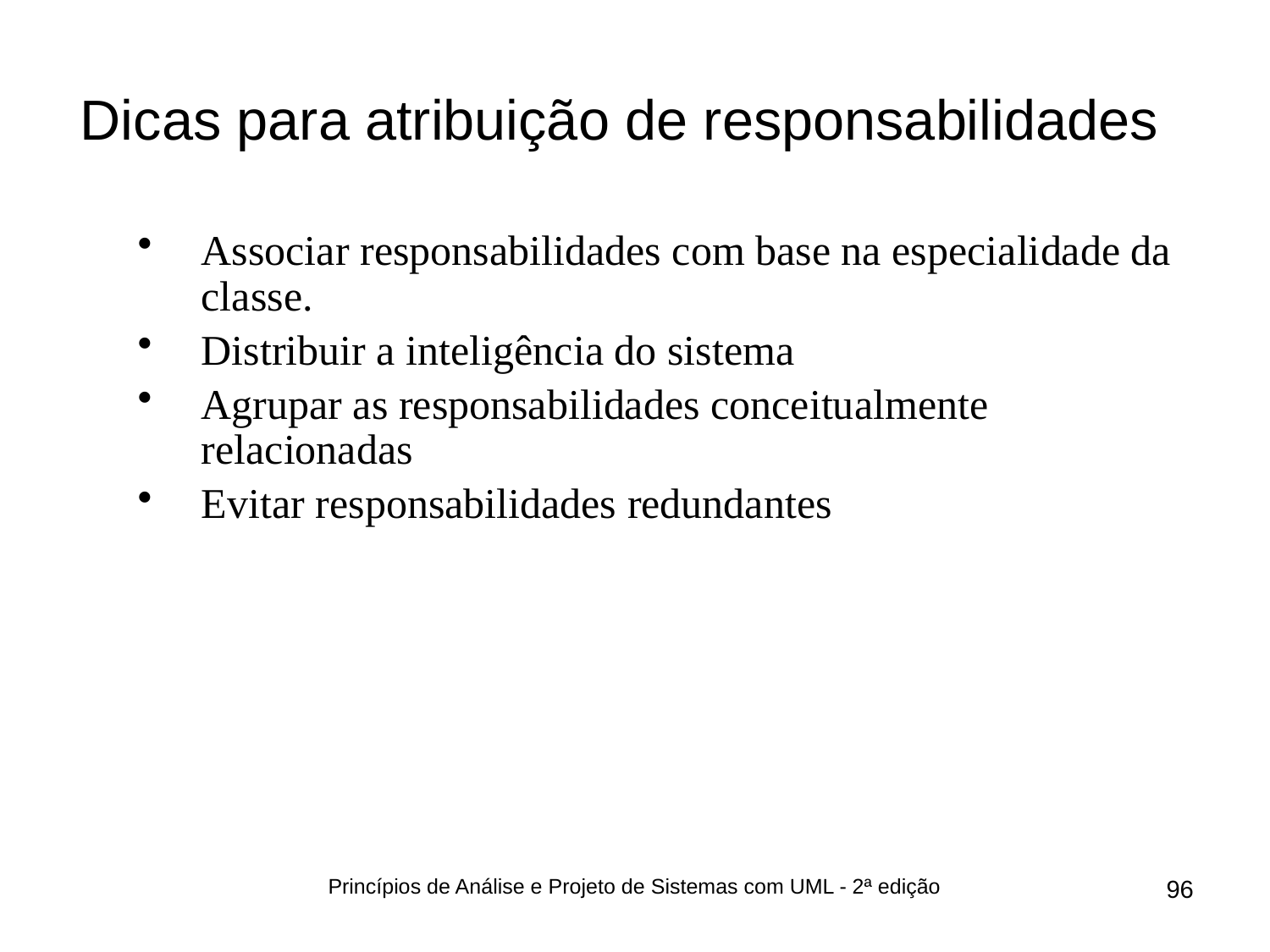

# Dicas para atribuição de responsabilidades
Associar responsabilidades com base na especialidade da classe.
Distribuir a inteligência do sistema
Agrupar as responsabilidades conceitualmente relacionadas
Evitar responsabilidades redundantes
Princípios de Análise e Projeto de Sistemas com UML - 2ª edição
96